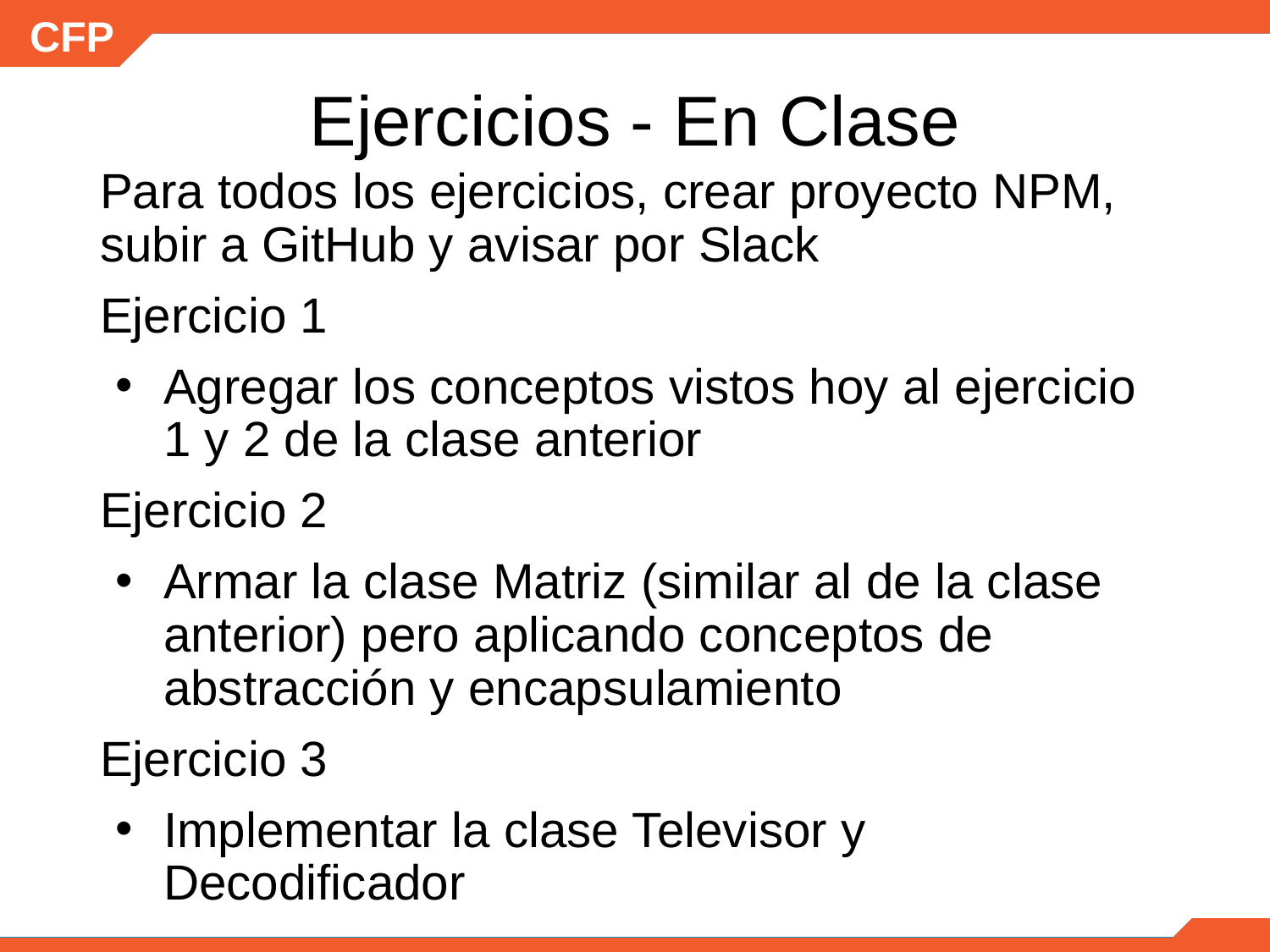

# Ejercicios - En Clase
Para todos los ejercicios, crear proyecto NPM, subir a GitHub y avisar por Slack
Ejercicio 1
Agregar los conceptos vistos hoy al ejercicio 1 y 2 de la clase anterior
Ejercicio 2
Armar la clase Matriz (similar al de la clase anterior) pero aplicando conceptos de abstracción y encapsulamiento
Ejercicio 3
Implementar la clase Televisor y Decodificador